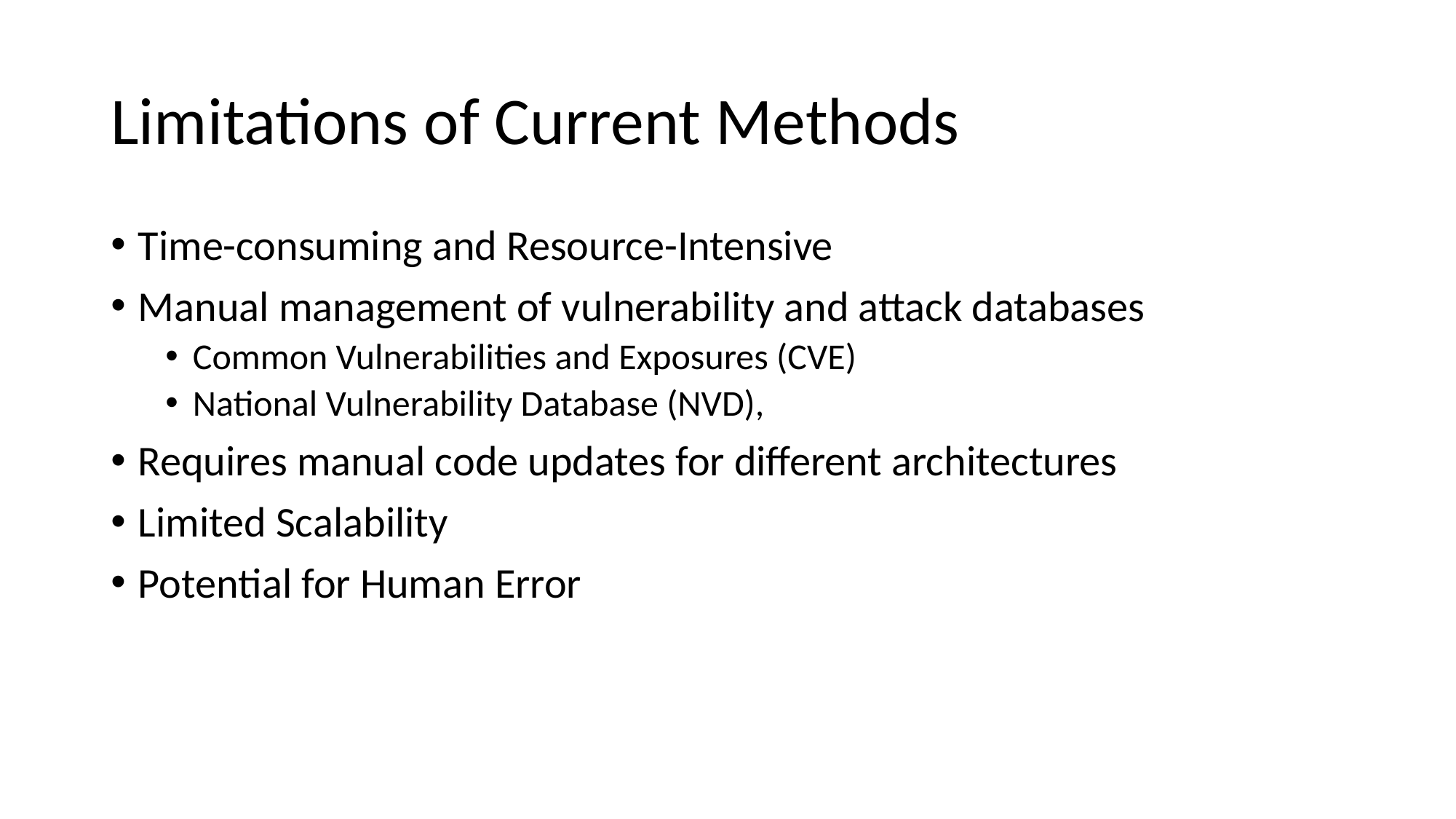

# Limitations of Current Methods
Time-consuming and Resource-Intensive
Manual management of vulnerability and attack databases
Common Vulnerabilities and Exposures (CVE)
National Vulnerability Database (NVD),
Requires manual code updates for different architectures
Limited Scalability
Potential for Human Error